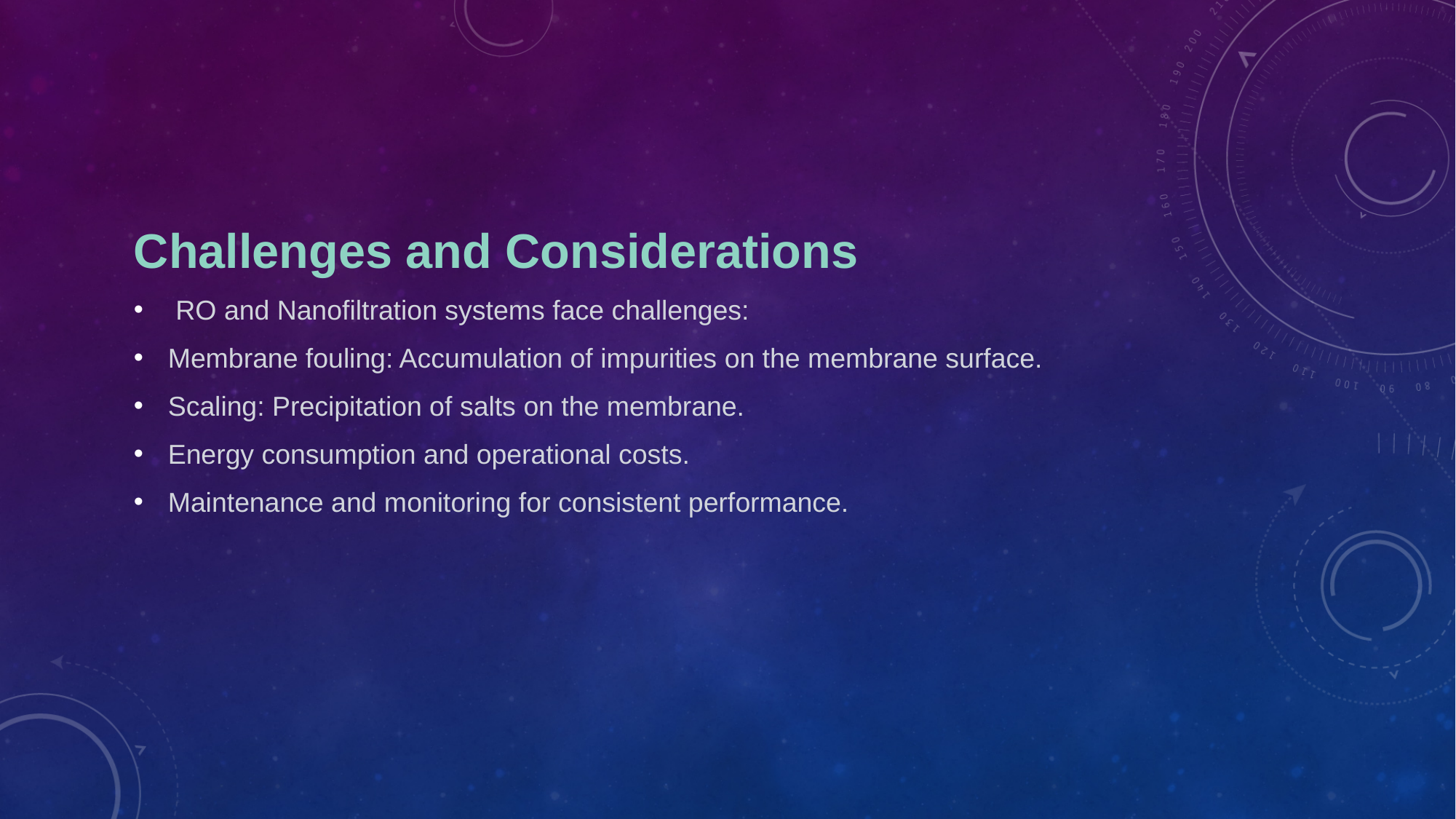

Challenges and Considerations
 RO and Nanofiltration systems face challenges:
Membrane fouling: Accumulation of impurities on the membrane surface.
Scaling: Precipitation of salts on the membrane.
Energy consumption and operational costs.
Maintenance and monitoring for consistent performance.